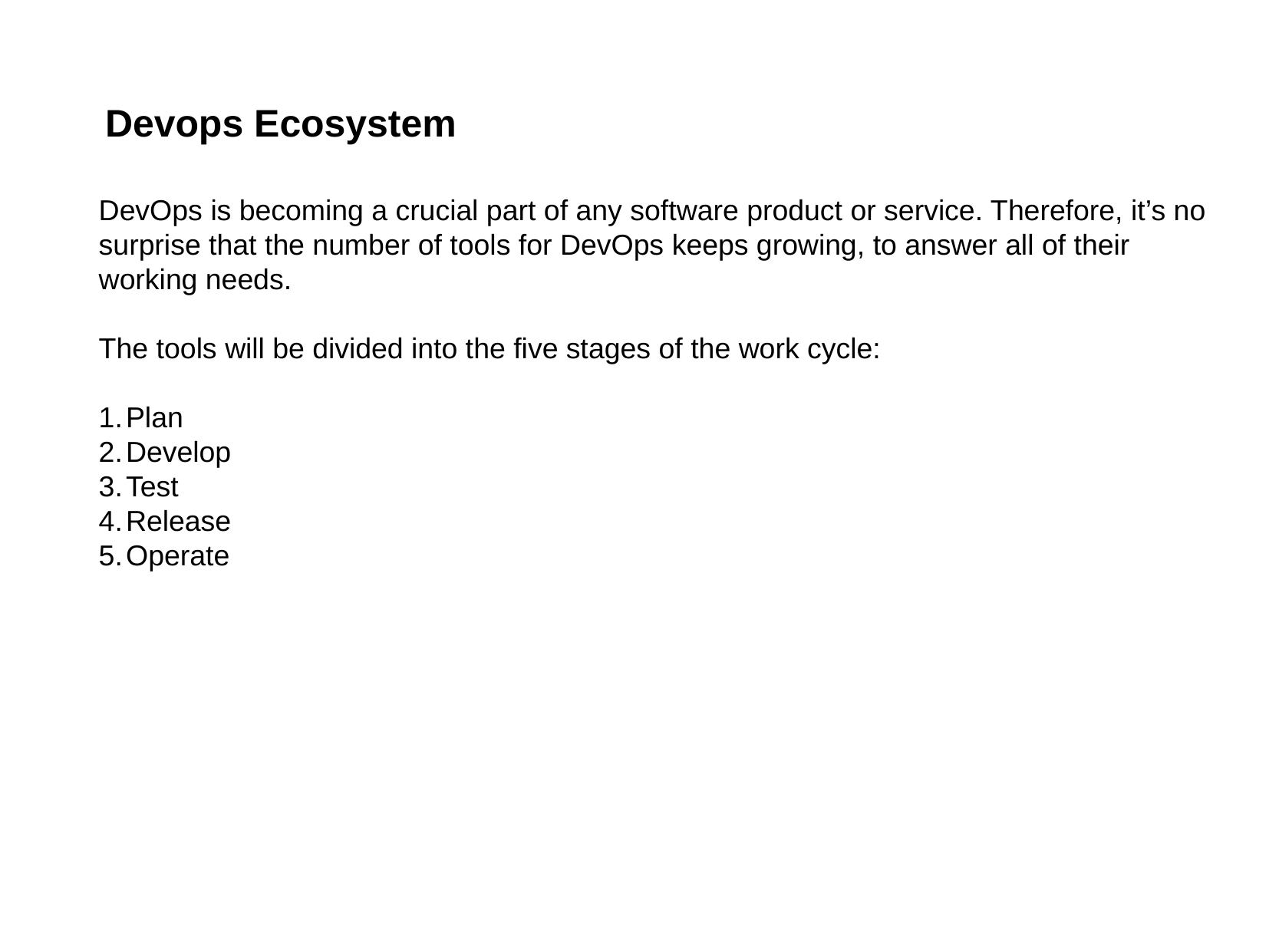

Devops Ecosystem
DevOps is becoming a crucial part of any software product or service. Therefore, it’s no surprise that the number of tools for DevOps keeps growing, to answer all of their working needs.

The tools will be divided into the five stages of the work cycle:

Plan
Develop
Test
Release
Operate